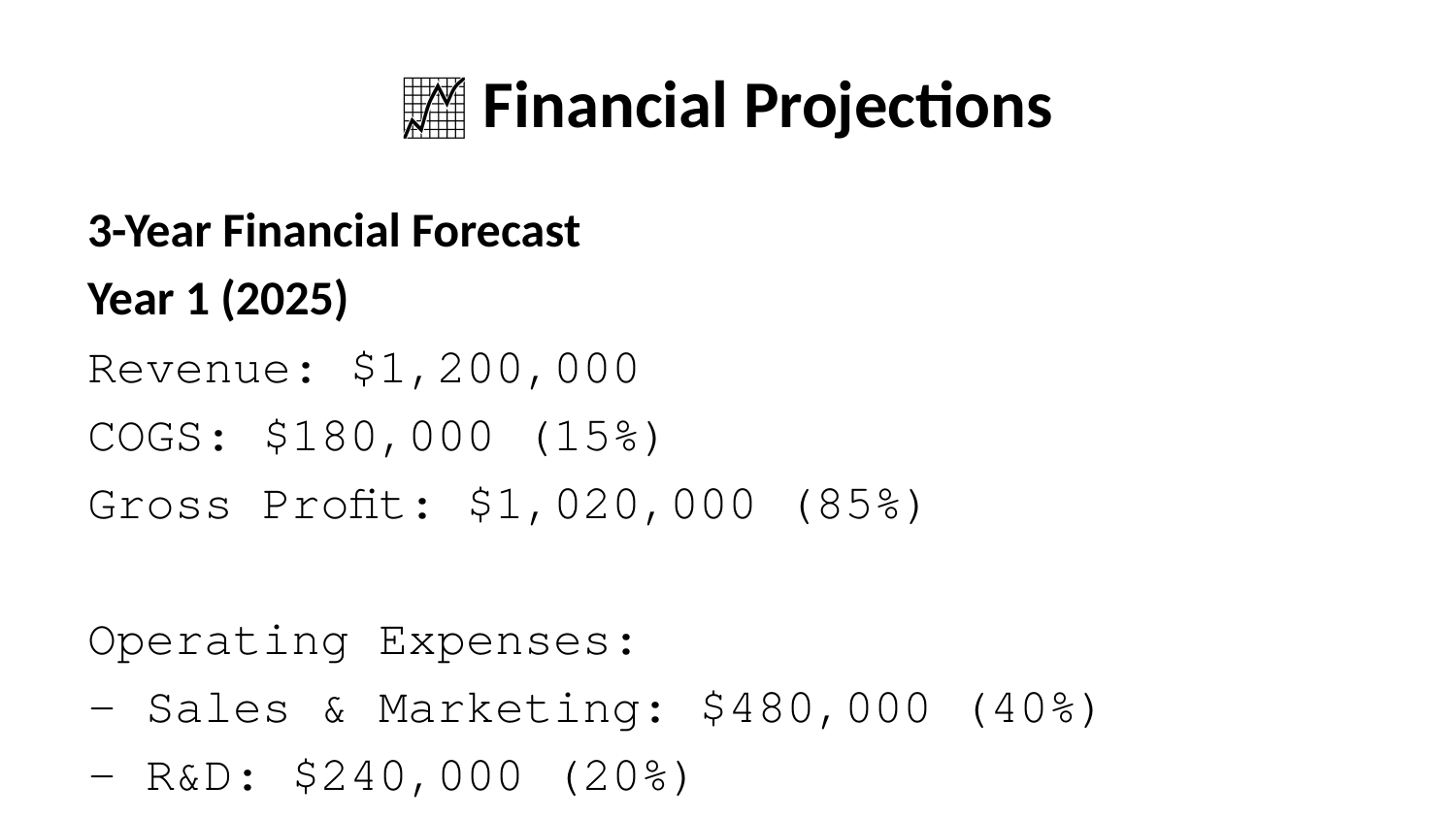

# 📈 Financial Projections
3-Year Financial Forecast
Year 1 (2025)
Revenue: $1,200,000
COGS: $180,000 (15%)
Gross Profit: $1,020,000 (85%)

Operating Expenses:
- Sales & Marketing: $480,000 (40%)
- R&D: $240,000 (20%)
- G&A: $120,000 (10%)
Total OpEx: $840,000 (70%)

EBITDA: $180,000 (15%)
Net Income: $150,000 (12.5%)
Year 2 (2026)
Revenue: $5,000,000
COGS: $650,000 (13%)
Gross Profit: $4,350,000 (87%)

Operating Expenses:
- Sales & Marketing: $1,750,000 (35%)
- R&D: $1,000,000 (20%)
- G&A: $500,000 (10%)
Total OpEx: $3,250,000 (65%)

EBITDA: $1,100,000 (22%)
Net Income: $900,000 (18%)
Year 3 (2027)
Revenue: $15,000,000
COGS: $1,500,000 (10%)
Gross Profit: $13,500,000 (90%)

Operating Expenses:
- Sales & Marketing: $4,500,000 (30%)
- R&D: $3,000,000 (20%)
- G&A: $1,500,000 (10%)
Total OpEx: $9,000,000 (60%)

EBITDA: $4,500,000 (30%)
Net Income: $3,750,000 (25%)
Cash Flow Projections
Year 1 Quarterly Cash Flow:
Q1: -$200,000 (Investment phase)
Q2: -$100,000 (Growth phase)
Q3: $50,000 (Break-even)
Q4: $150,000 (Profitable)

Year-end Cash: $400,000
Working Capital Requirements: - Accounts Receivable: 30 days (monthly billing) - Deferred Revenue: 25% annual subscriptions - Operating Cash Cycle: 15 days